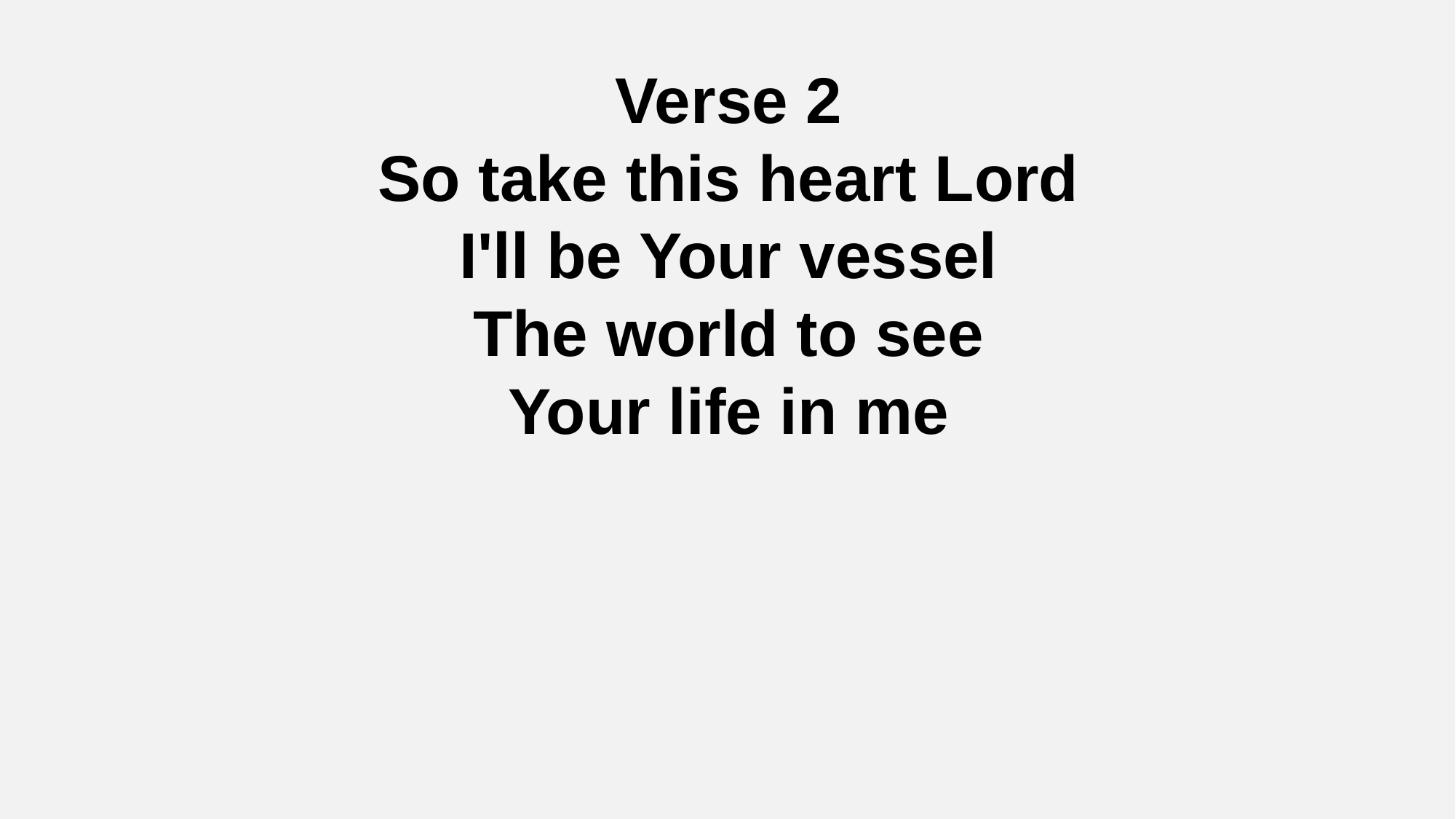

Verse 2
So take this heart Lord
I'll be Your vessel
The world to see
Your life in me